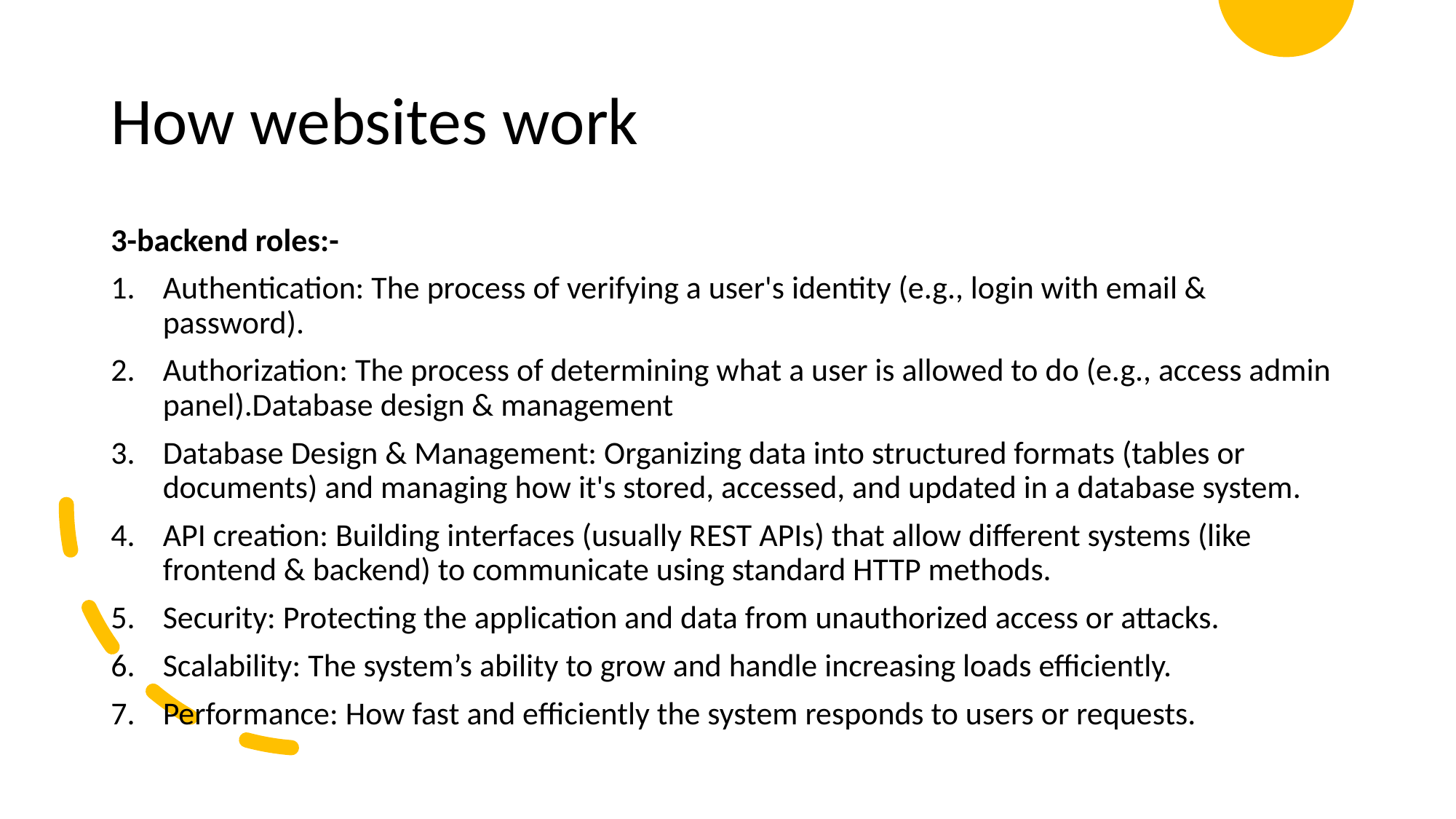

# How websites work
3-backend roles:-
Authentication: The process of verifying a user's identity (e.g., login with email & password).
Authorization: The process of determining what a user is allowed to do (e.g., access admin panel).Database design & management
Database Design & Management: Organizing data into structured formats (tables or documents) and managing how it's stored, accessed, and updated in a database system.
API creation: Building interfaces (usually REST APIs) that allow different systems (like frontend & backend) to communicate using standard HTTP methods.
Security: Protecting the application and data from unauthorized access or attacks.
Scalability: The system’s ability to grow and handle increasing loads efficiently.
Performance: How fast and efficiently the system responds to users or requests.